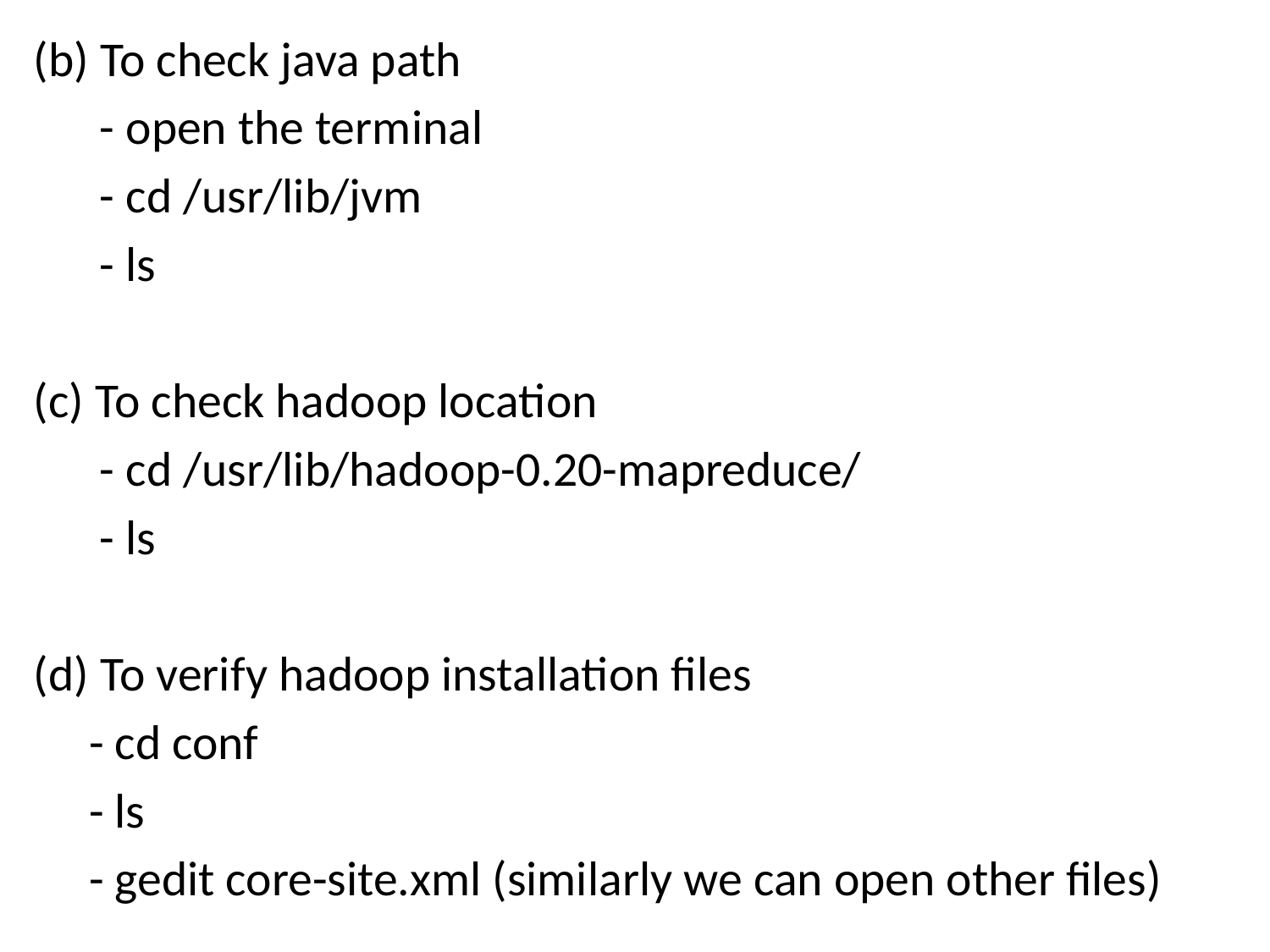

(b) To check java path
      - open the terminal
      - cd /usr/lib/jvm
      - ls

(c) To check hadoop location
      - cd /usr/lib/hadoop-0.20-mapreduce/
      - ls

(d) To verify hadoop installation files
     - cd conf
     - ls
     - gedit core-site.xml (similarly we can open other files)